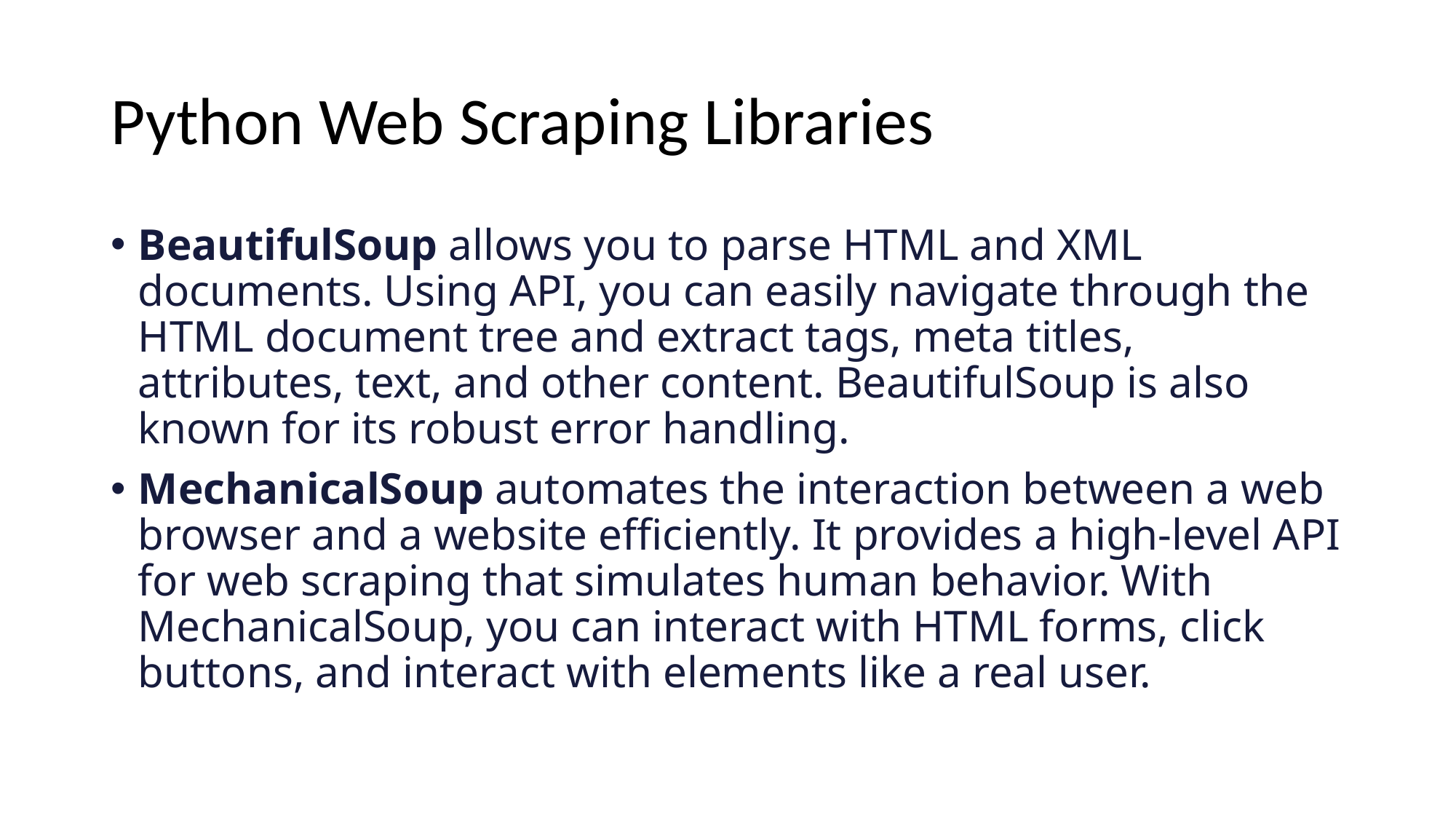

# Python Web Scraping Libraries
BeautifulSoup allows you to parse HTML and XML documents. Using API, you can easily navigate through the HTML document tree and extract tags, meta titles, attributes, text, and other content. BeautifulSoup is also known for its robust error handling.
MechanicalSoup automates the interaction between a web browser and a website efficiently. It provides a high-level API for web scraping that simulates human behavior. With MechanicalSoup, you can interact with HTML forms, click buttons, and interact with elements like a real user.